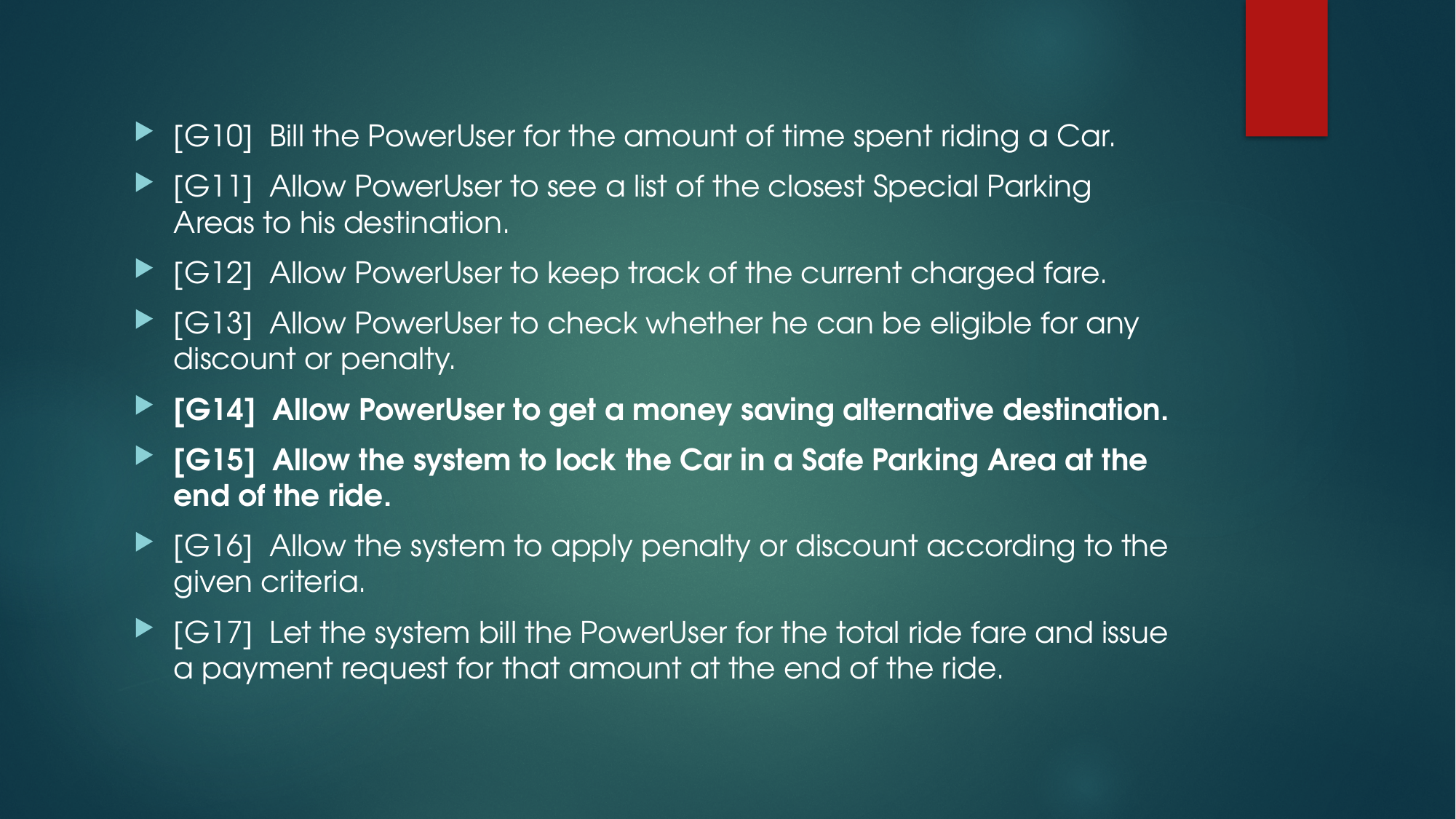

[G10]  Bill the PowerUser for the amount of time spent riding a Car.
[G11]  Allow PowerUser to see a list of the closest Special Parking Areas to his destination.
[G12]  Allow PowerUser to keep track of the current charged fare.
[G13]  Allow PowerUser to check whether he can be eligible for any discount or penalty.
[G14]  Allow PowerUser to get a money saving alternative destination.
[G15]  Allow the system to lock the Car in a Safe Parking Area at the end of the ride.
[G16]  Allow the system to apply penalty or discount according to the given criteria.
[G17]  Let the system bill the PowerUser for the total ride fare and issue a payment request for that amount at the end of the ride.